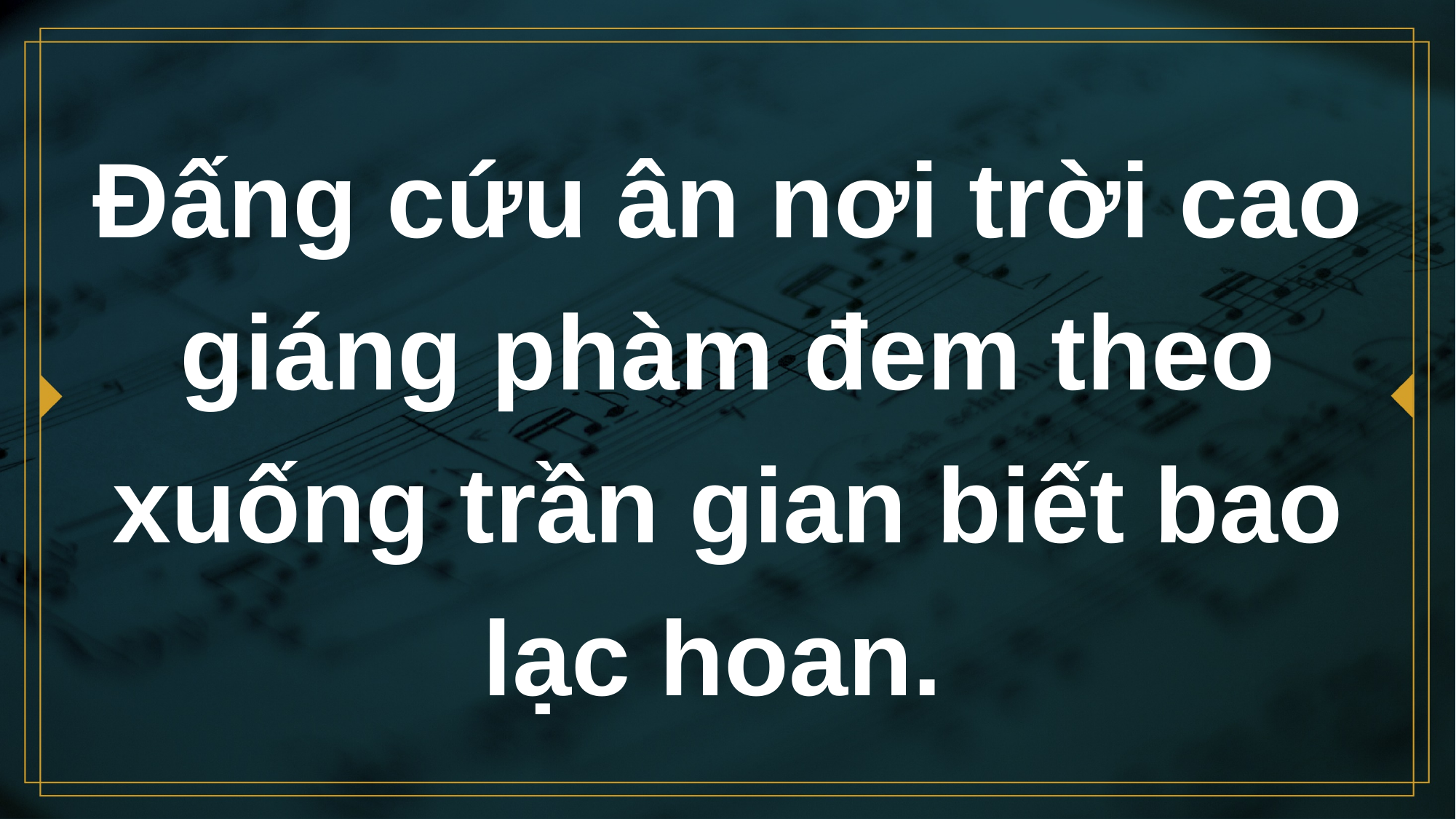

# Đấng cứu ân nơi trời cao giáng phàm đem theo xuống trần gian biết bao lạc hoan.